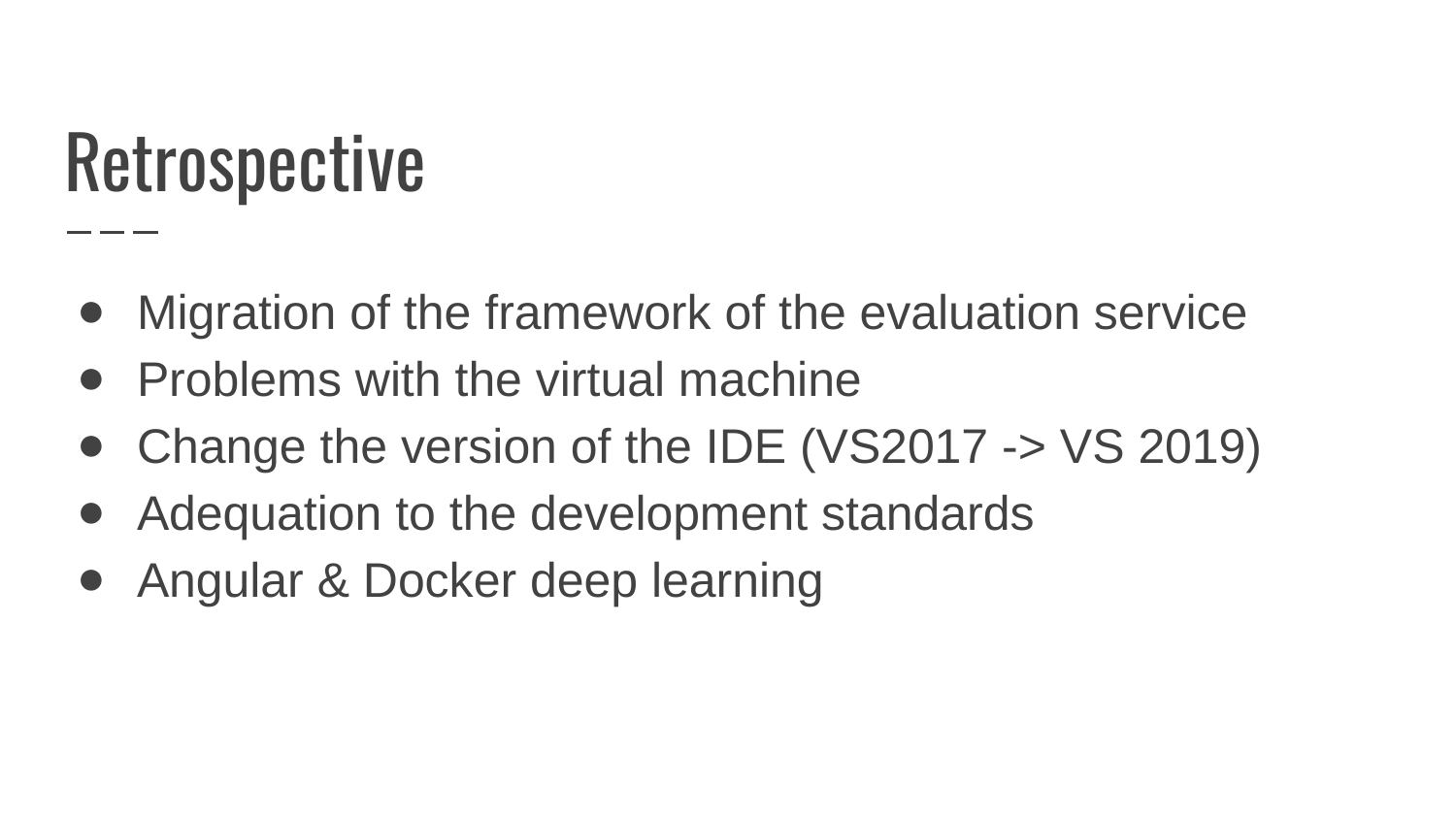

# Retrospective
Migration of the framework of the evaluation service
Problems with the virtual machine
Change the version of the IDE (VS2017 -> VS 2019)
Adequation to the development standards
Angular & Docker deep learning